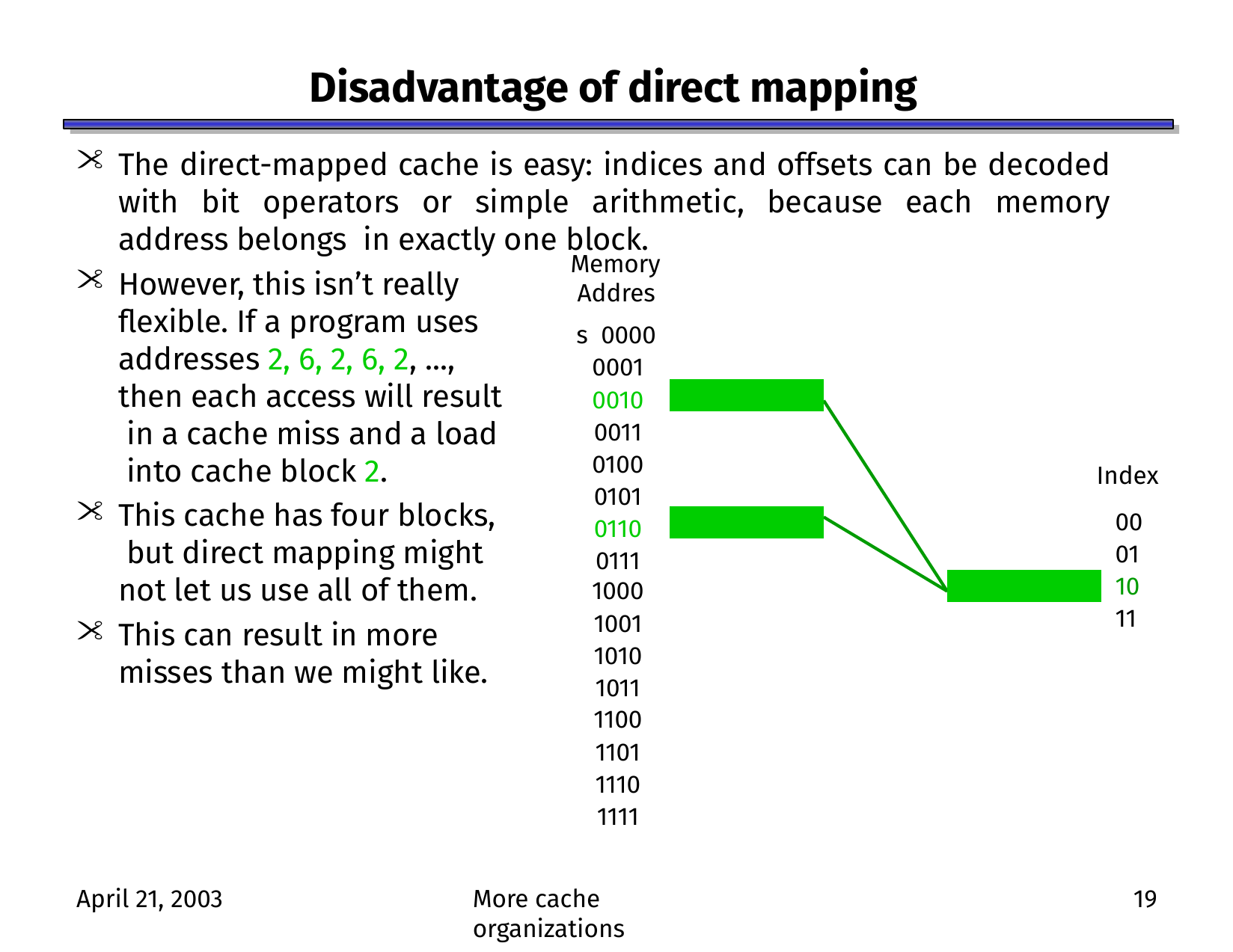

# Disadvantage of direct mapping
The direct-mapped cache is easy: indices and offsets can be decoded with bit operators or simple arithmetic, because each memory address belongs  in exactly one block.
Memory
However, this isn’t really  flexible. If a program uses  addresses 2, 6, 2, 6, 2, ...,  then each access will result  in a cache miss and a load  into cache block 2.
This cache has four blocks,  but direct mapping might  not let us use all of them.
This can result in more  misses than we might like.
Address  0000
0001
0010
0011
0100
0101
0110
0111
1000
1001
1010
1011
1100
1101
1110
1111
|  |
| --- |
|  |
|  |
|  |
|  |
|  |
|  |
|  |
|  |
|  |
|  |
|  |
|  |
|  |
|  |
|  |

Index
00
01
10
11
|  |
| --- |
|  |
|  |
|  |

April 21, 2003
More cache organizations
19